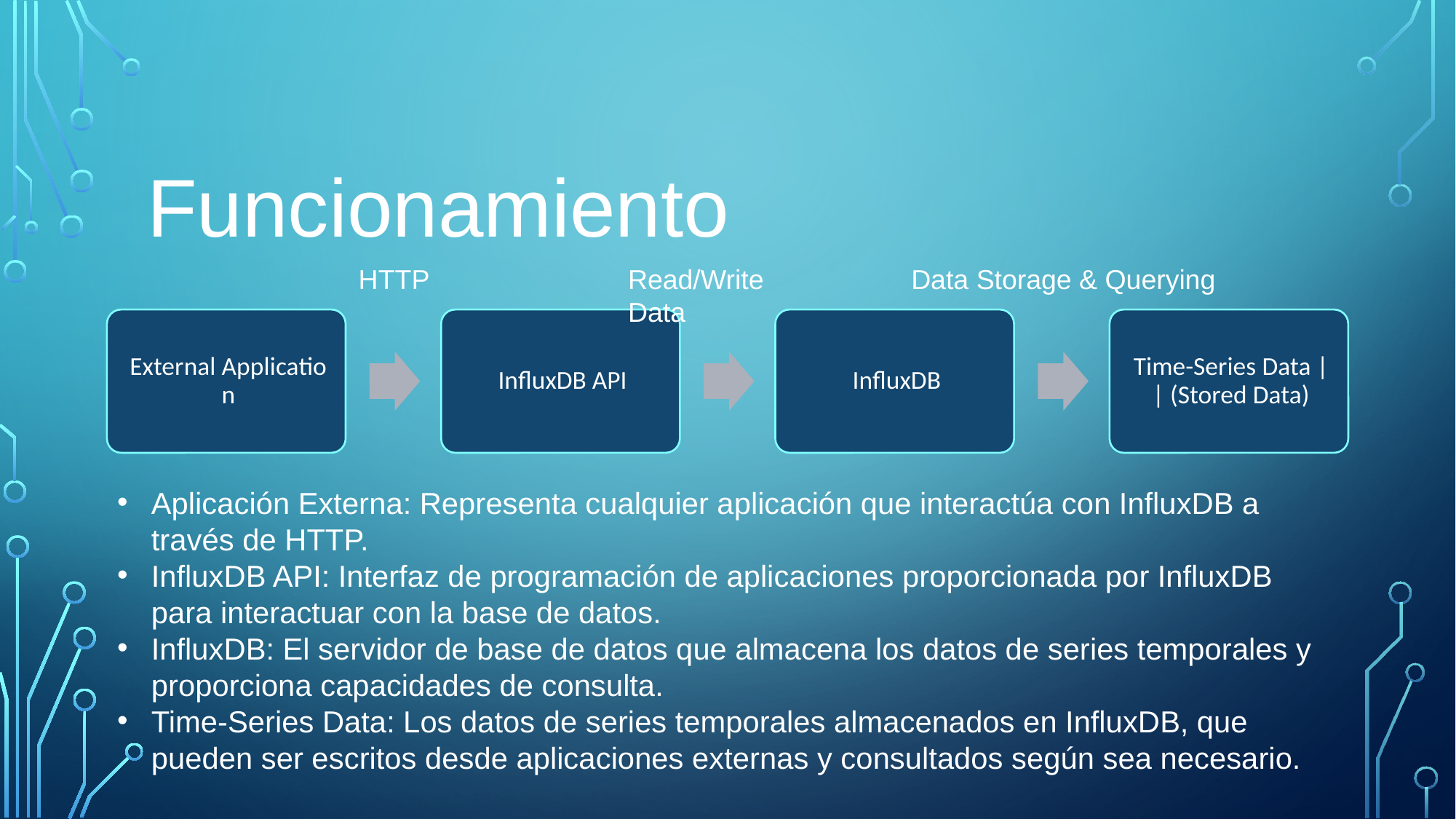

External Application

InfluxDB API

InfluxDB

Time-Series Data | | (Stored Data)
Funcionamiento
Read/Write Data
HTTP
Data Storage & Querying
Aplicación Externa: Representa cualquier aplicación que interactúa con InfluxDB a través de HTTP.
InfluxDB API: Interfaz de programación de aplicaciones proporcionada por InfluxDB para interactuar con la base de datos.
InfluxDB: El servidor de base de datos que almacena los datos de series temporales y proporciona capacidades de consulta.
Time-Series Data: Los datos de series temporales almacenados en InfluxDB, que pueden ser escritos desde aplicaciones externas y consultados según sea necesario.